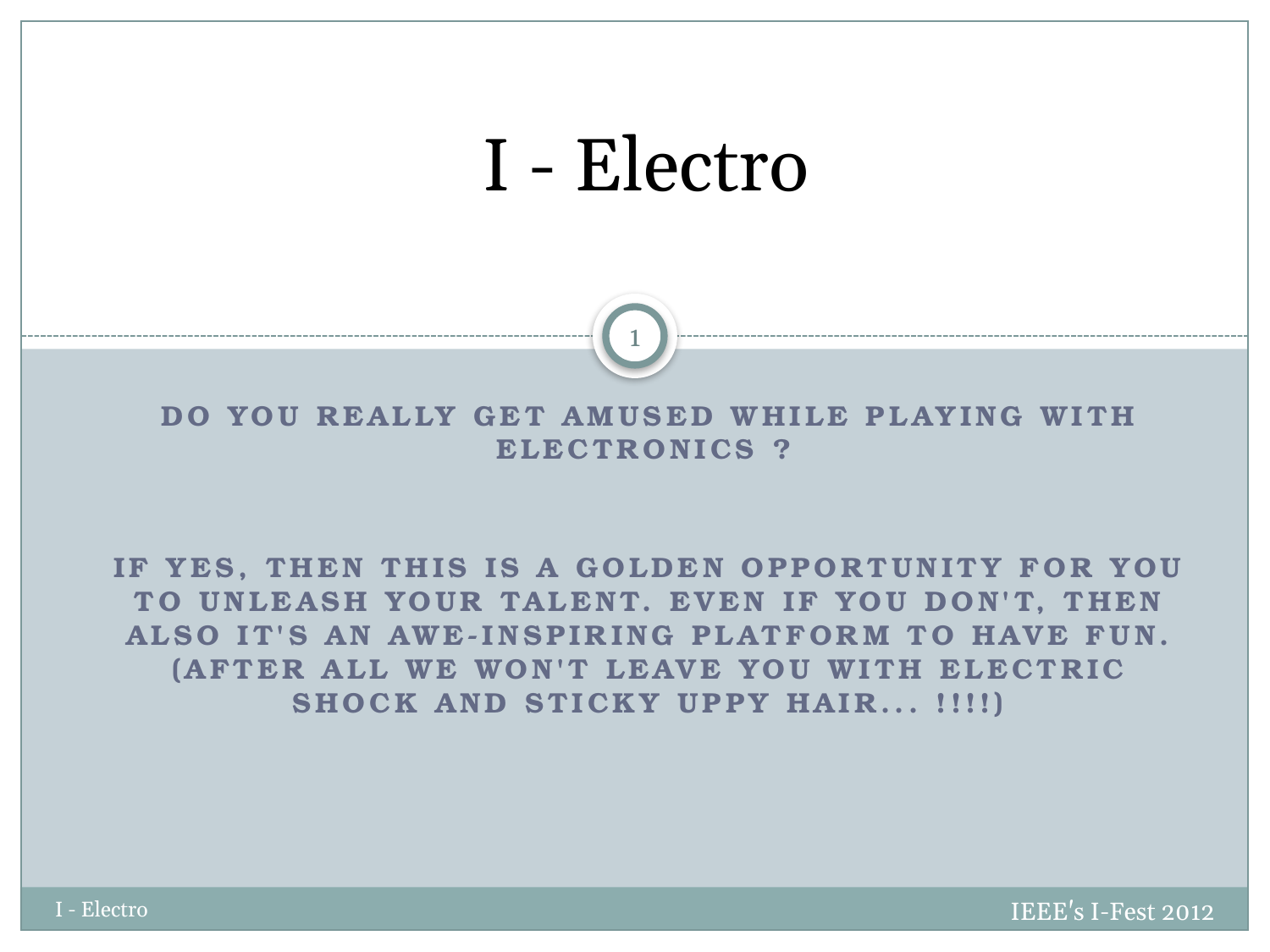

# I - Electro
1
Do you really get amused while playing with Electronics ?

If yes, then this is a golden opportunity for you to unleash your talent. Even if you don't, then also it's an awe-inspiring platform to have fun. (after all we won't leave you with electric shock and sticky uppy hair... !!!!)
IEEE's I-Fest 2012
I - Electro